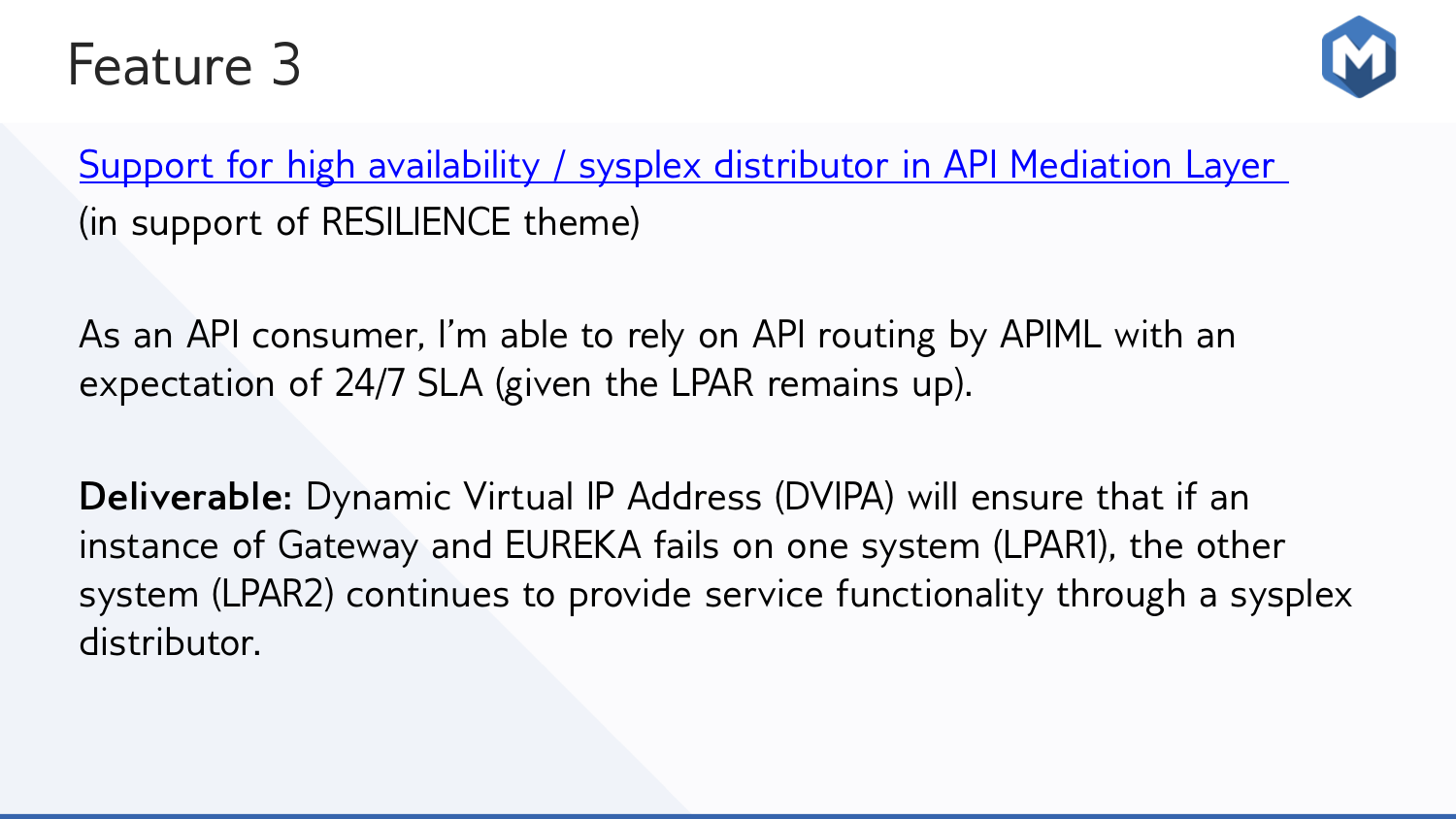

# Feature 3
Support for high availability / sysplex distributor in API Mediation Layer
(in support of RESILIENCE theme)

As an API consumer, I’m able to rely on API routing by APIML with an expectation of 24/7 SLA (given the LPAR remains up).

Deliverable: Dynamic Virtual IP Address (DVIPA) will ensure that if an instance of Gateway and EUREKA fails on one system (LPAR1), the other system (LPAR2) continues to provide service functionality through a sysplex distributor.